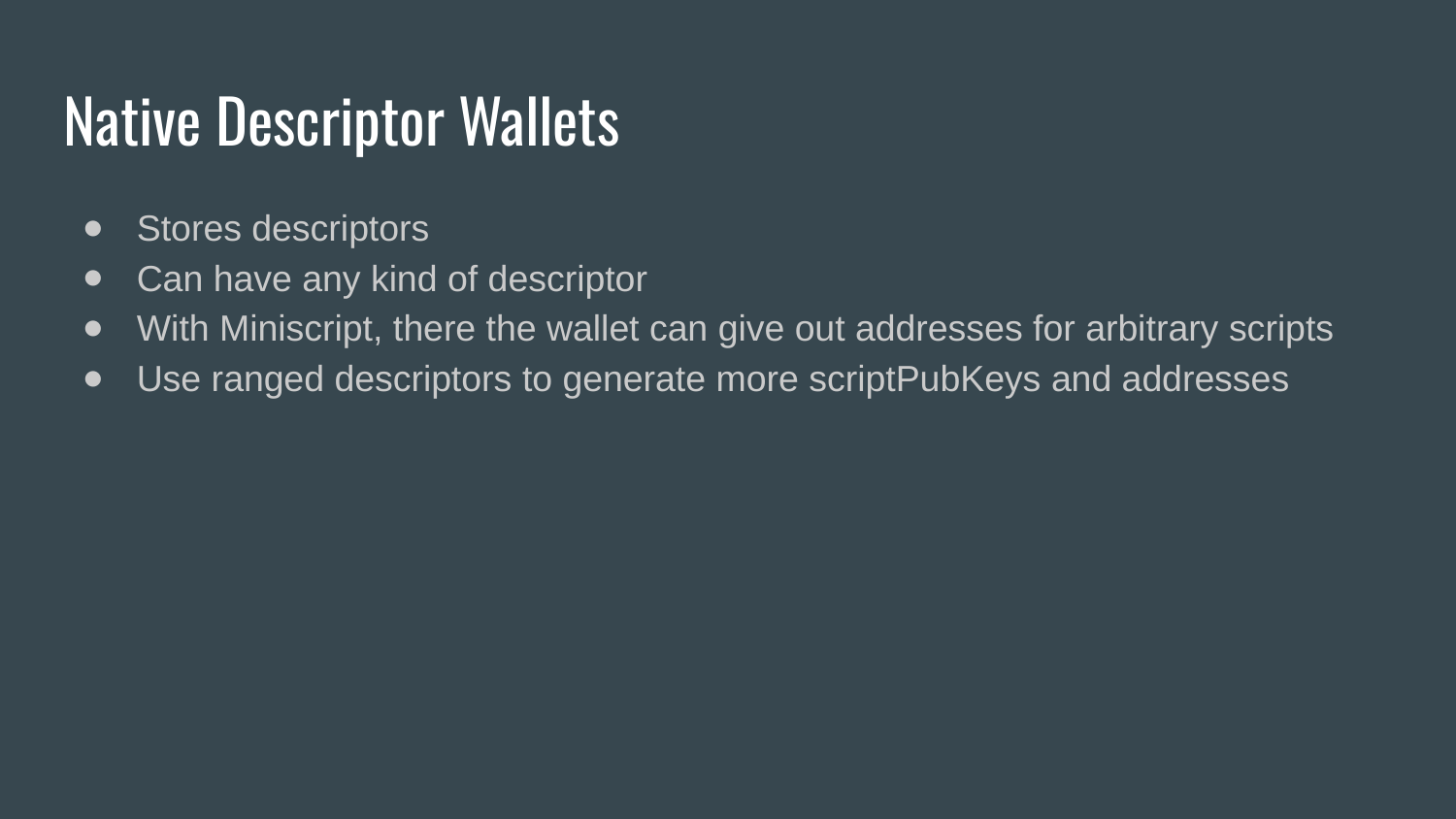

Native Descriptor Wallets
Stores descriptors
Can have any kind of descriptor
With Miniscript, there the wallet can give out addresses for arbitrary scripts
Use ranged descriptors to generate more scriptPubKeys and addresses